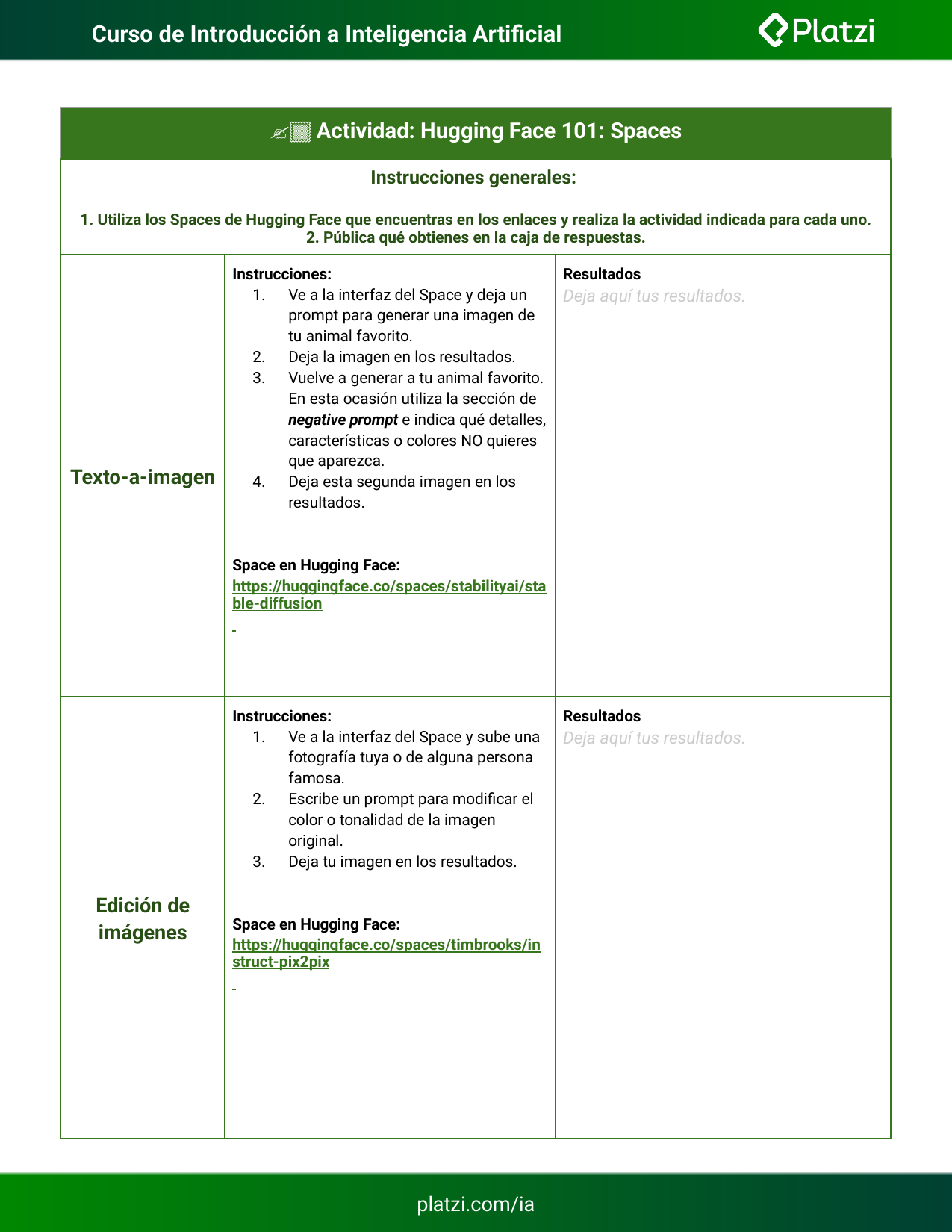

# Curso de Introducción a Inteligencia Artificial
| ✍🏽 Actividad: Hugging Face 101: Spaces |  |  |
| --- | --- | --- |
| Instrucciones generales: 1. Utiliza los Spaces de Hugging Face que encuentras en los enlaces y realiza la actividad indicada para cada uno. 2. Pública qué obtienes en la caja de respuestas. |  |  |
| Texto-a-imagen | Instrucciones: Ve a la interfaz del Space y deja un prompt para generar una imagen de tu animal favorito. Deja la imagen en los resultados. Vuelve a generar a tu animal favorito. En esta ocasión utiliza la sección de negative prompt e indica qué detalles, características o colores NO quieres que aparezca. Deja esta segunda imagen en los resultados. Space en Hugging Face: https://huggingface.co/spaces/stabilityai/stable-diffusion | Resultados Deja aquí tus resultados. |
| Edición de imágenes | Instrucciones: Ve a la interfaz del Space y sube una fotografía tuya o de alguna persona famosa. Escribe un prompt para modificar el color o tonalidad de la imagen original. Deja tu imagen en los resultados. Space en Hugging Face: https://huggingface.co/spaces/timbrooks/instruct-pix2pix | Resultados Deja aquí tus resultados. |
platzi.com/ia